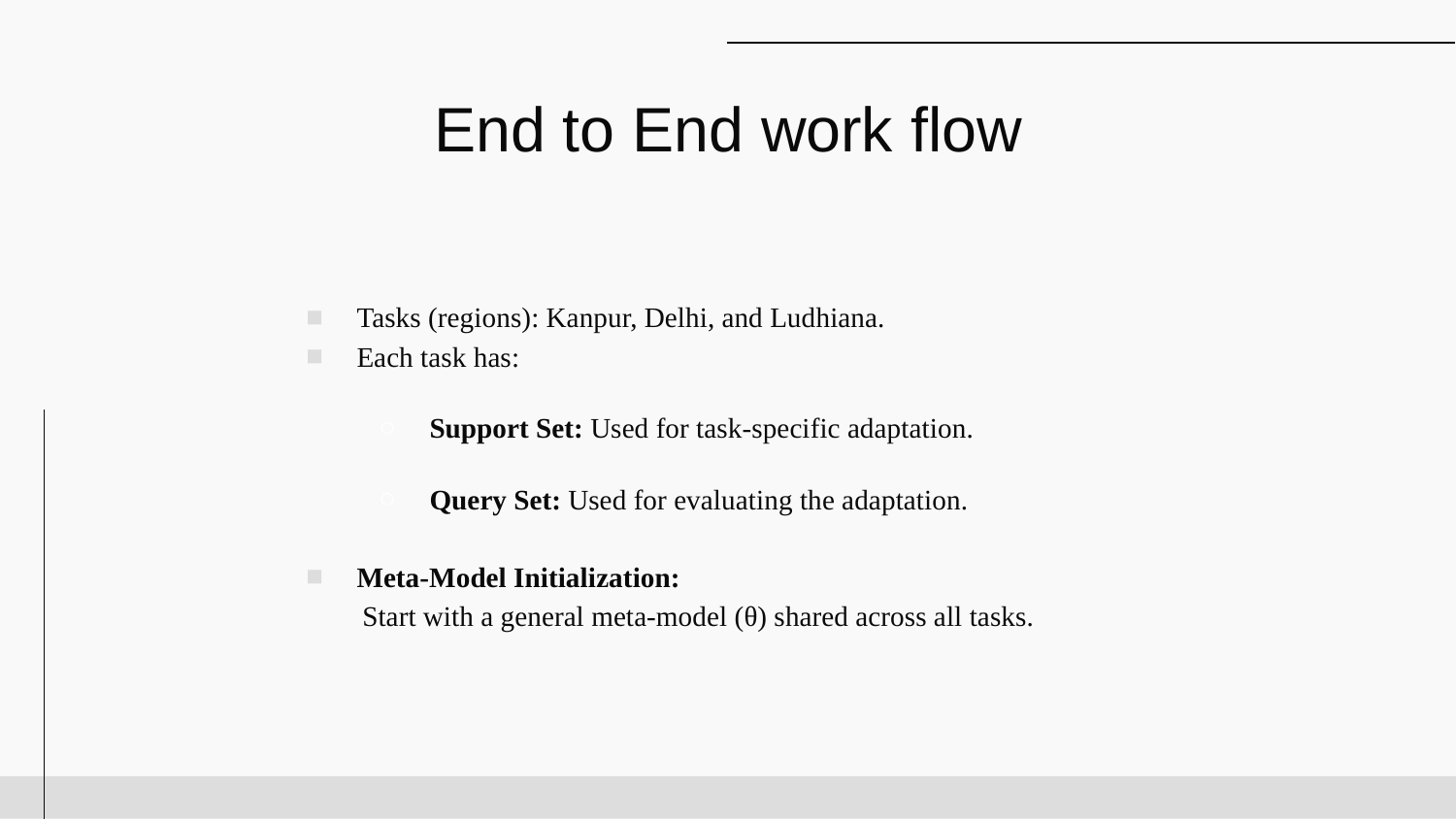

# End to End work flow
Tasks (regions): Kanpur, Delhi, and Ludhiana.
Each task has:
Support Set: Used for task-specific adaptation.
Query Set: Used for evaluating the adaptation.

Meta-Model Initialization:
        Start with a general meta-model (θ) shared across all tasks.